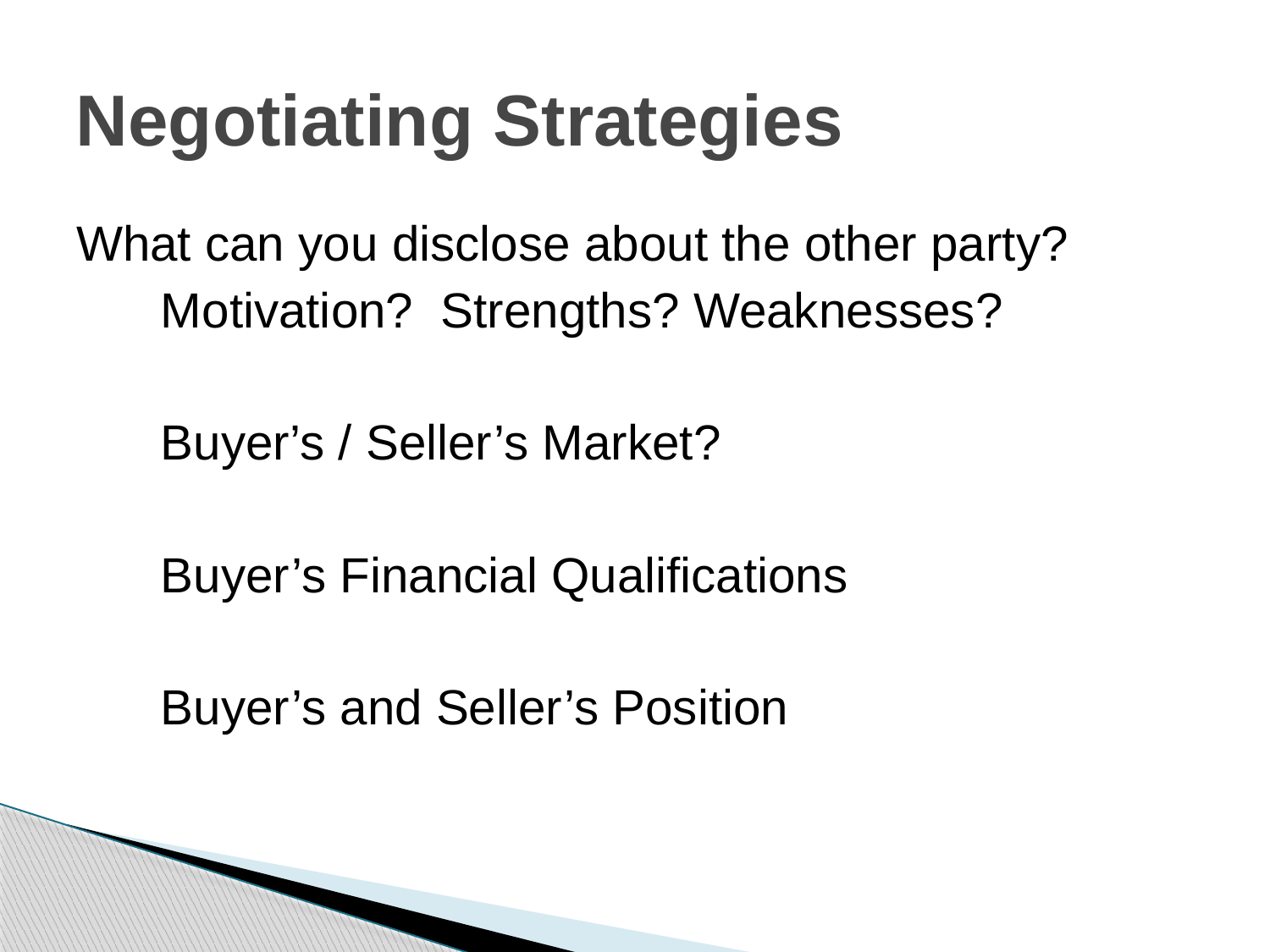

# Negotiating Strategies
What can you disclose about the other party?
	Motivation?  Strengths? Weaknesses?

	Buyer’s / Seller’s Market?

	Buyer’s Financial Qualifications

	Buyer’s and Seller’s Position